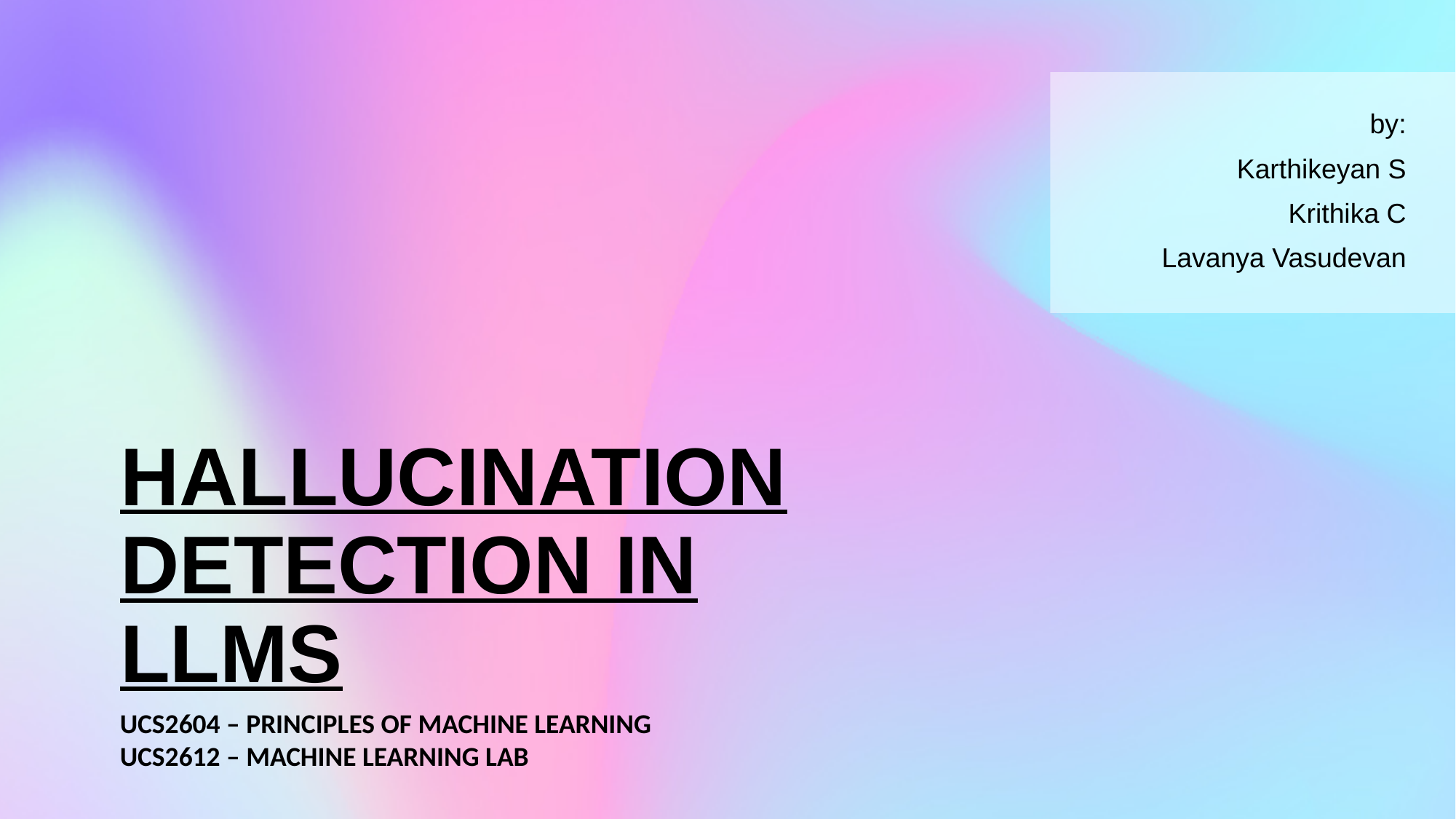

by:
Karthikeyan S
Krithika C
Lavanya Vasudevan
# HALLUCINATION DETECTION IN LLMs
UCS2604 – PRINCIPLES OF MACHINE LEARNING
UCS2612 – MACHINE LEARNING LAB